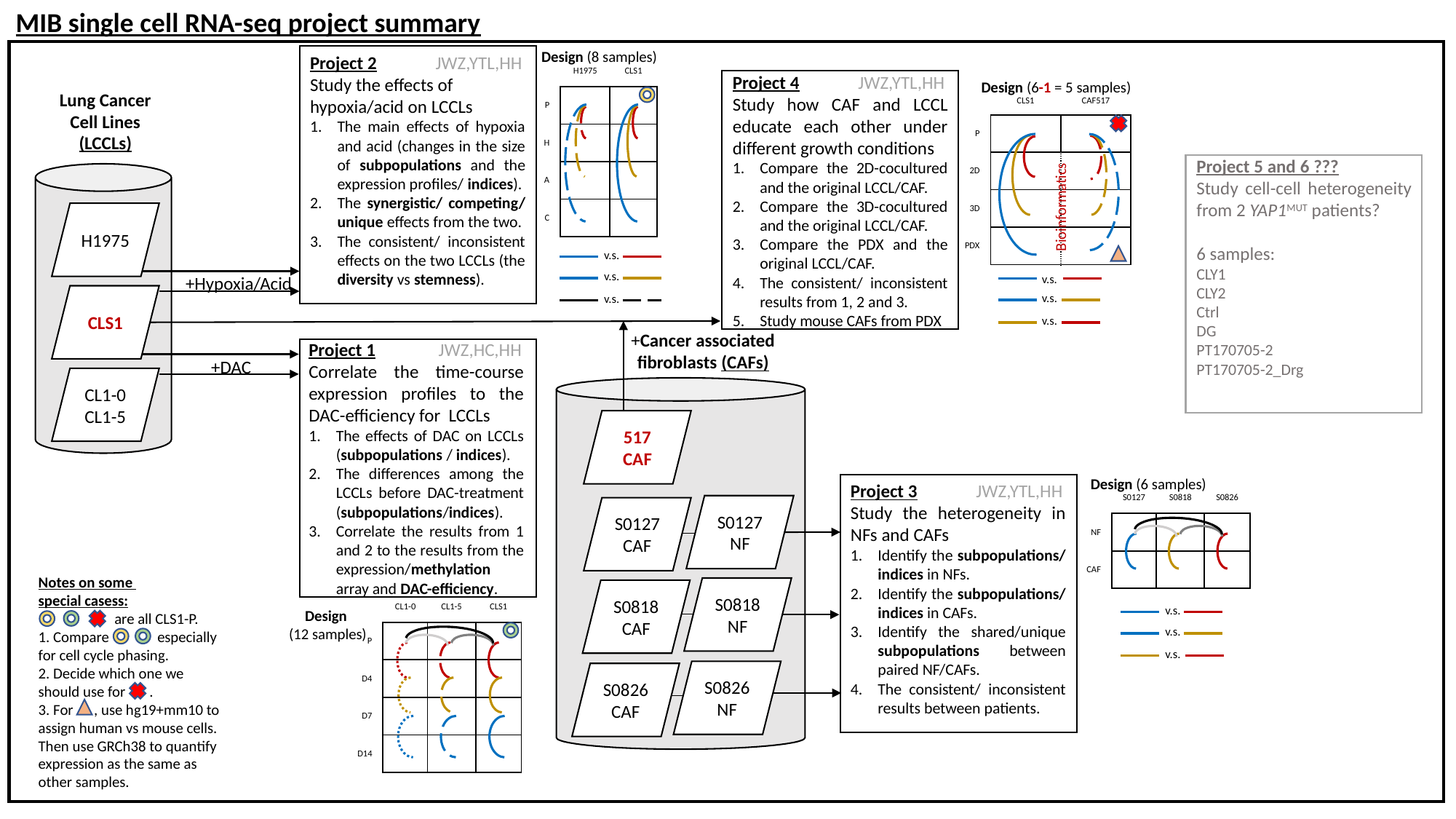

MIB single cell RNA-seq project summary

Design (8 samples)
|  | H1975 | CLS1 |
| --- | --- | --- |
| P |  |  |
| H |  |  |
| A |  |  |
| C |  |  |
Project 2              JWZ,YTL,HH
Study the effects of
hypoxia/acid on LCCLs
The main effects of hypoxia and acid (changes in the size of subpopulations and the expression profiles/ indices).
The synergistic/ competing/ unique effects from the two.
The consistent/ inconsistent effects on the two LCCLs (the diversity vs stemness).

Project 4              JWZ,YTL,HH
Study how CAF and LCCL educate each other under different growth conditions
Compare the 2D-cocultured and the original LCCL/CAF.
Compare the 3D-cocultured and the original LCCL/CAF.
Compare the PDX and the original LCCL/CAF.
The consistent/ inconsistent results from 1, 2 and 3.
Study mouse CAFs from PDX

Design (6-1 = 5 samples)
|  | CLS1 | CAF517 |
| --- | --- | --- |
| P |  |  |
| 2D |  |  |
| 3D |  |  |
| PDX |  |  |
Lung Cancer
Cell Lines
(LCCLs)

Project 5 and 6 ???
Study cell-cell heterogeneity from 2 YAP1MUT patients?

6 samples:
CLY1
CLY2
Ctrl
DG
PT170705-2
PT170705-2_Drg

Bioinformatics
H1975
v.s.

v.s.
v.s.
+Hypoxia/Acid
v.s.
CLS1
v.s.
v.s.
+Cancer associated fibroblasts (CAFs)
Project 1               JWZ,HC,HH
Correlate the time-course expression profiles to the DAC-efficiency for  LCCLs
The effects of DAC on LCCLs (subpopulations / indices).
The differences among the LCCLs before DAC-treatment (subpopulations/indices).
Correlate the results from 1 and 2 to the results from the expression/methylation array and DAC-efficiency.

+DAC
CL1-0
CL1-5

517
CAF
Design (6 samples)
|  | S0127 | S0818 | S0826 |
| --- | --- | --- | --- |
| NF |  |  |  |
| CAF |  |  |  |
Project 3              JWZ,YTL,HH
Study the heterogeneity in NFs and CAFs
Identify the subpopulations/ indices in NFs.
Identify the subpopulations/ indices in CAFs.
Identify the shared/unique subpopulations between paired NF/CAFs.
The consistent/ inconsistent results between patients.

S0127
NF
S0127
CAF

Notes on some
special casess:
                      are all CLS1-P.
1. Compare              especially for cell cycle phasing.
2. Decide which one we should use for       .
3. For      , use hg19+mm10 to assign human vs mouse cells. Then use GRCh38 to quantify expression as the same as other samples.
S0818
NF
|  | CL1-0 | CL1-5 | CLS1 |
| --- | --- | --- | --- |
| P |  |  |  |
| D4 |  |  |  |
| D7 |  |  |  |
| D14 |  |  |  |
S0818
CAF
v.s.

Design
(12 samples)

v.s.

v.s.

S0826
NF
S0826
CAF